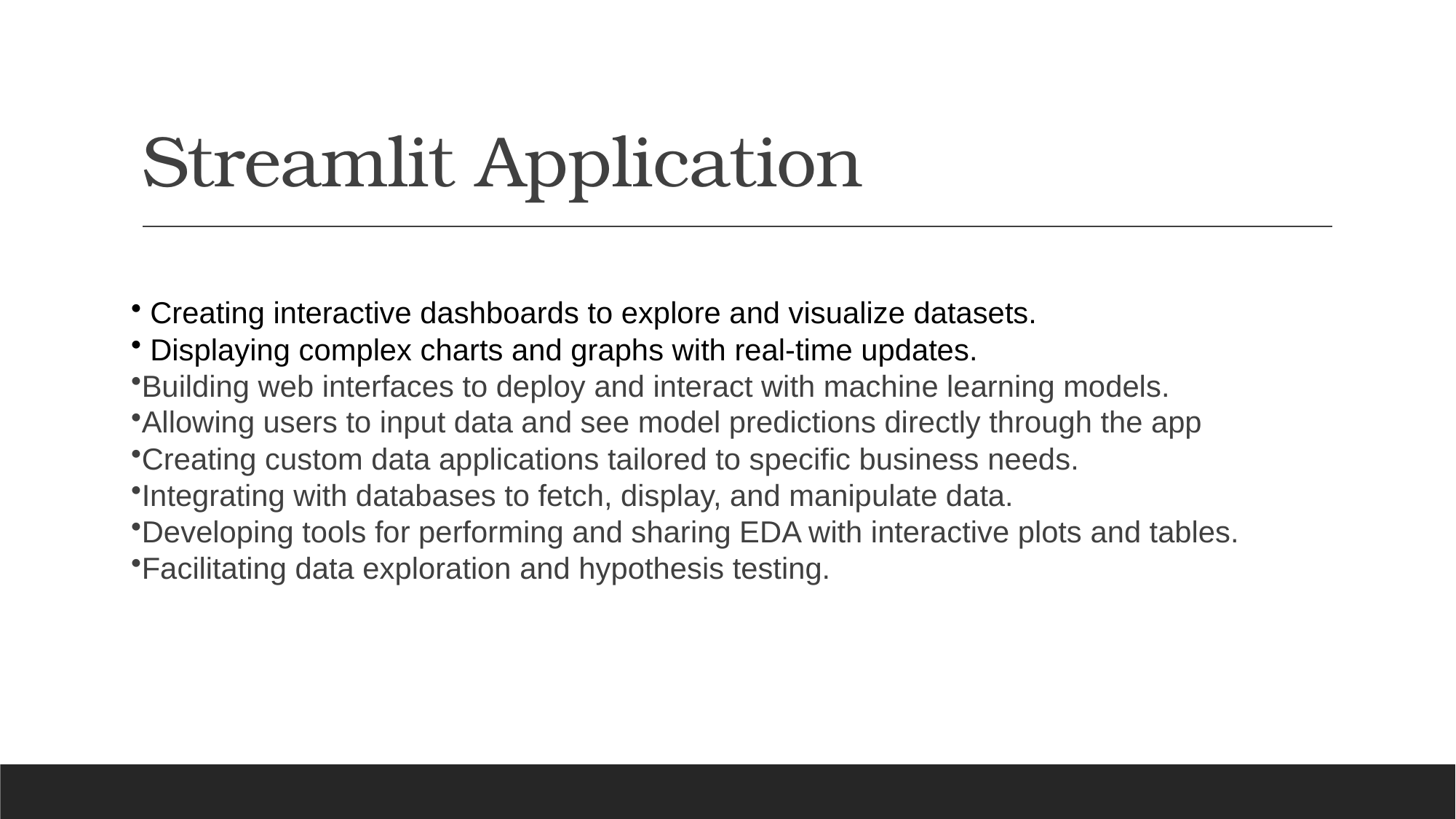

# Streamlit Application

 Creating interactive dashboards to explore and visualize datasets.
 Displaying complex charts and graphs with real-time updates.
Building web interfaces to deploy and interact with machine learning models.
Allowing users to input data and see model predictions directly through the app
Creating custom data applications tailored to specific business needs.
Integrating with databases to fetch, display, and manipulate data.
Developing tools for performing and sharing EDA with interactive plots and tables.
Facilitating data exploration and hypothesis testing.